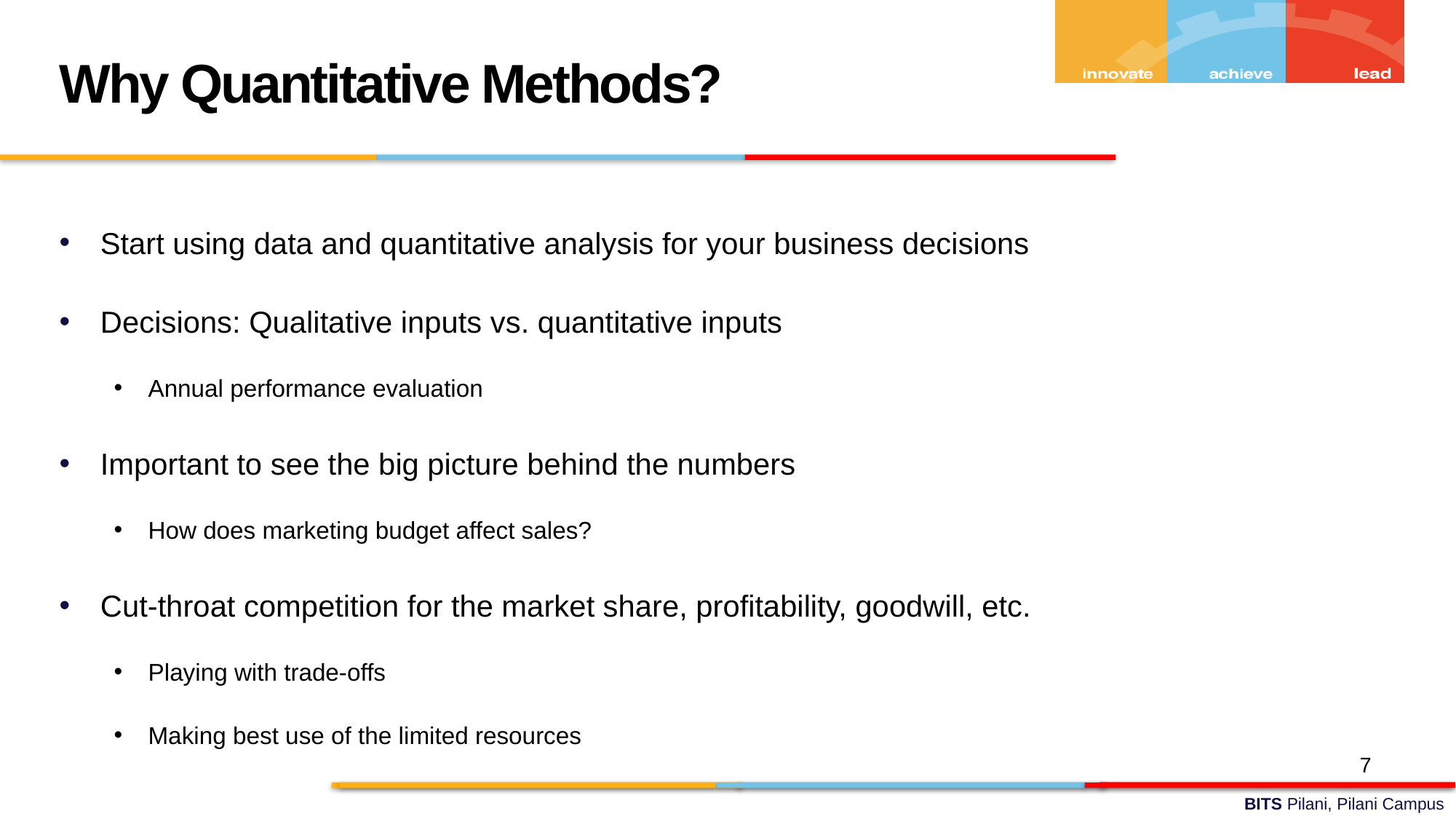

Why Quantitative Methods?
Start using data and quantitative analysis for your business decisions
Decisions: Qualitative inputs vs. quantitative inputs
Annual performance evaluation
Important to see the big picture behind the numbers
How does marketing budget affect sales?
Cut-throat competition for the market share, profitability, goodwill, etc.
Playing with trade-offs
Making best use of the limited resources

7